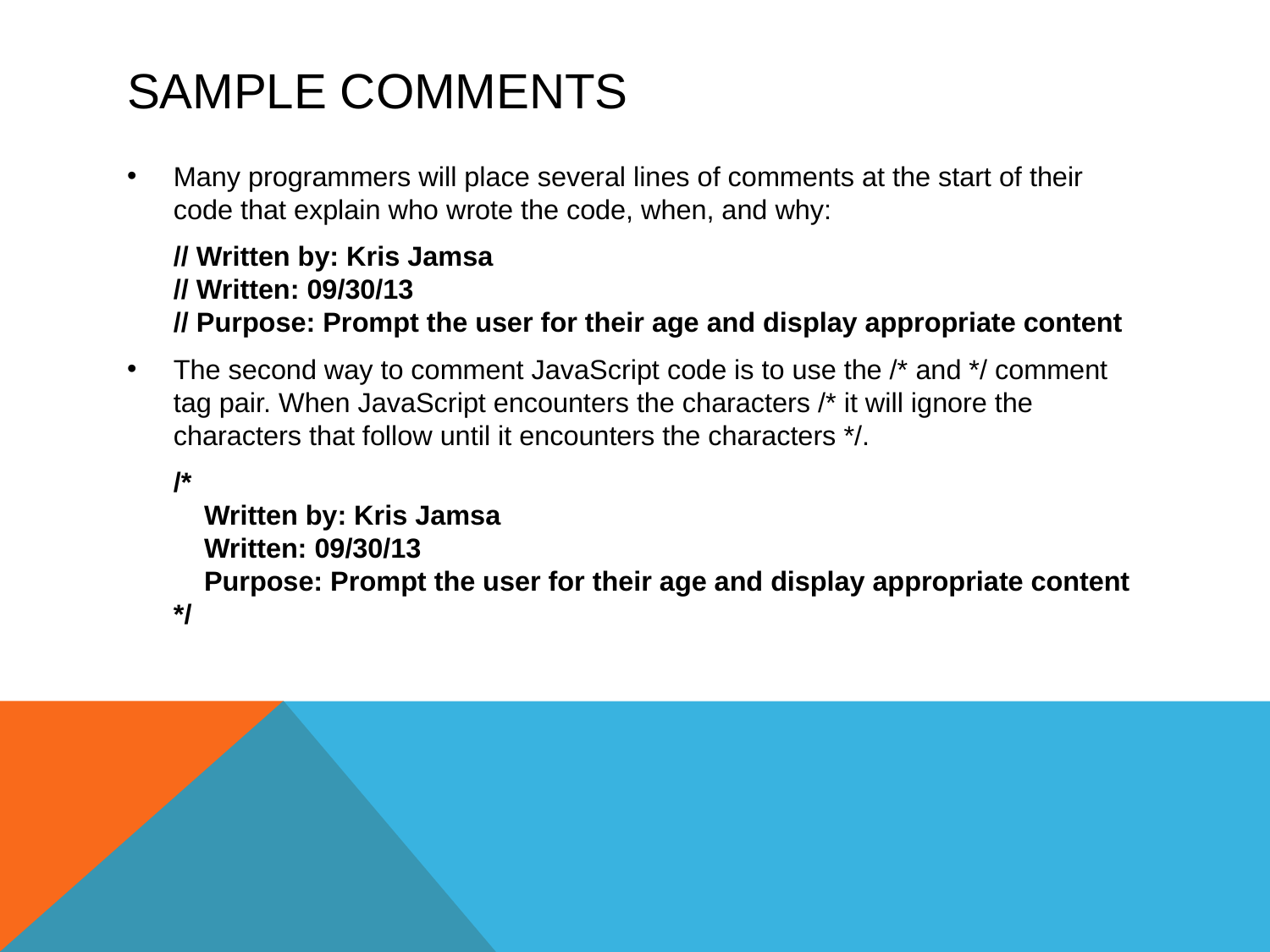

# Sample comments
Many programmers will place several lines of comments at the start of their code that explain who wrote the code, when, and why:
	// Written by: Kris Jamsa
// Written: 09/30/13
// Purpose: Prompt the user for their age and display appropriate content
The second way to comment JavaScript code is to use the /* and */ comment tag pair. When JavaScript encounters the characters /* it will ignore the characters that follow until it encounters the characters */.
	/*
    Written by: Kris Jamsa
    Written: 09/30/13
    Purpose: Prompt the user for their age and display appropriate content
*/